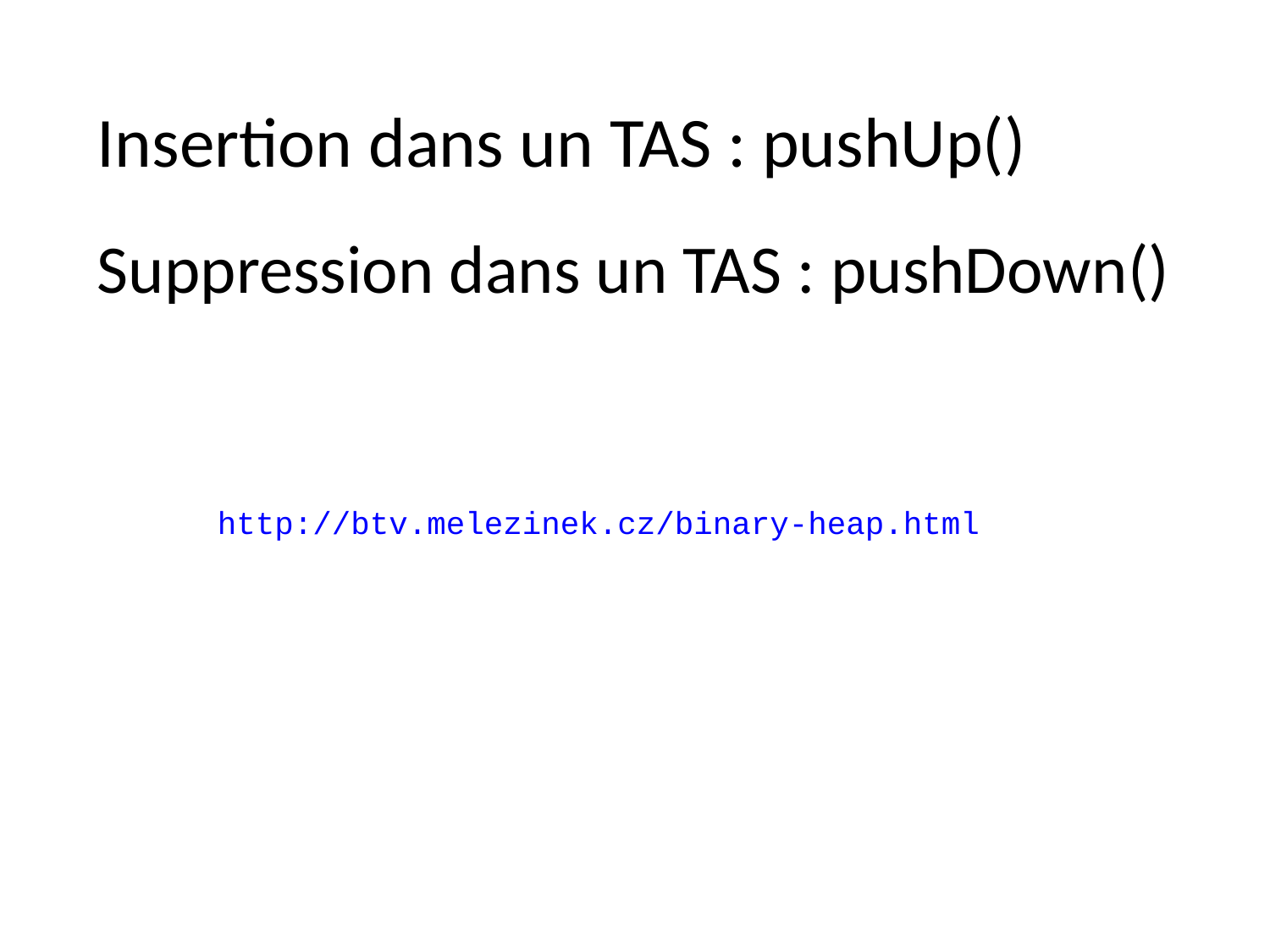

Insertion dans un TAS : pushUp()
# Suppression dans un TAS : pushDown()
http://btv.melezinek.cz/binary-heap.html